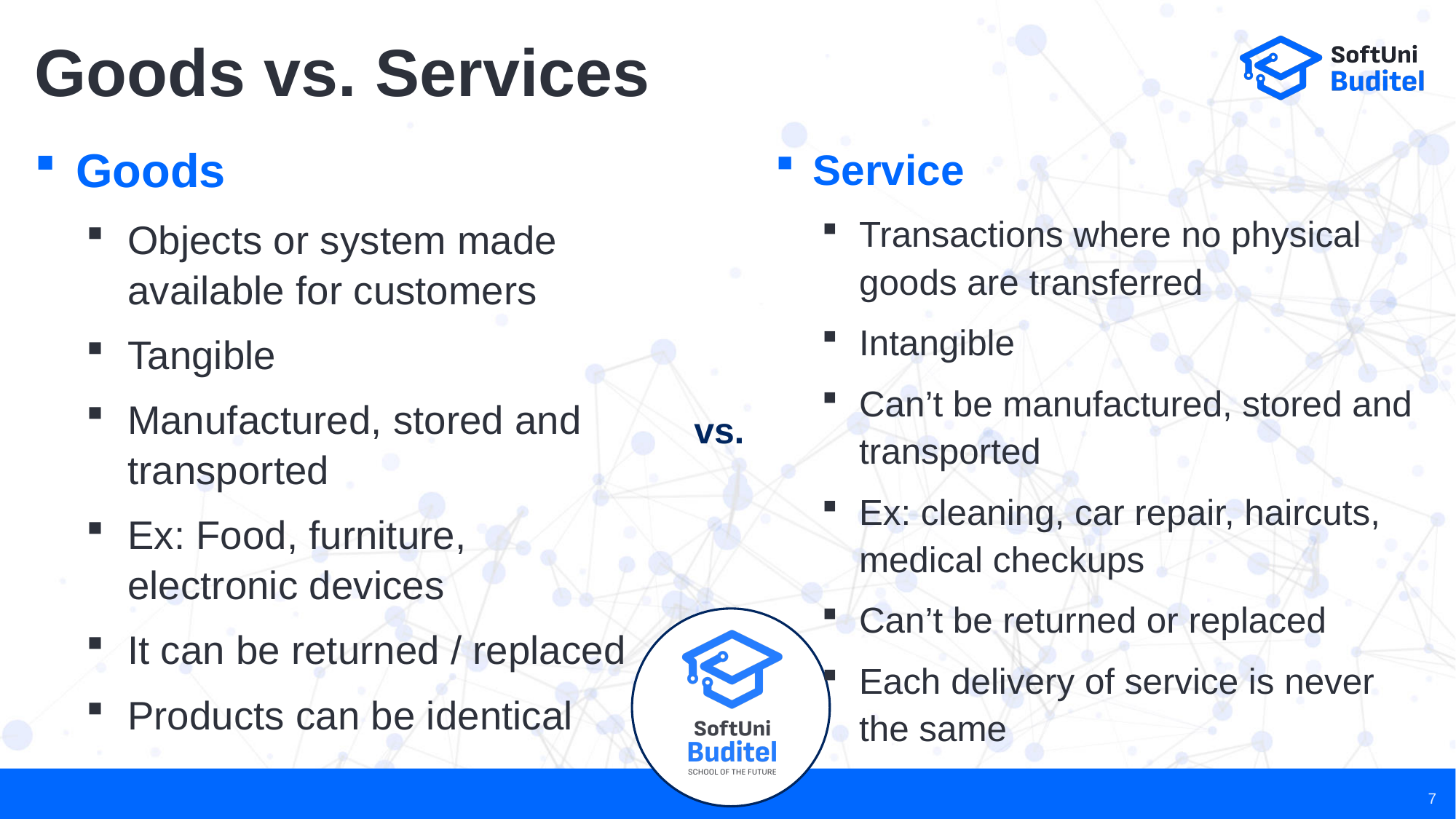

# Goods vs. Services
Goods
Objects or system made available for customers
Tangible
Manufactured, stored and transported
Ex: Food, furniture, electronic devices
It can be returned / replaced
Products can be identical

Service
Transactions where no physical goods are transferred
Intangible
Can’t be manufactured, stored and transported
Ex: cleaning, car repair, haircuts, medical checkups
Can’t be returned or replaced
Each delivery of service is never the same
vs.
7